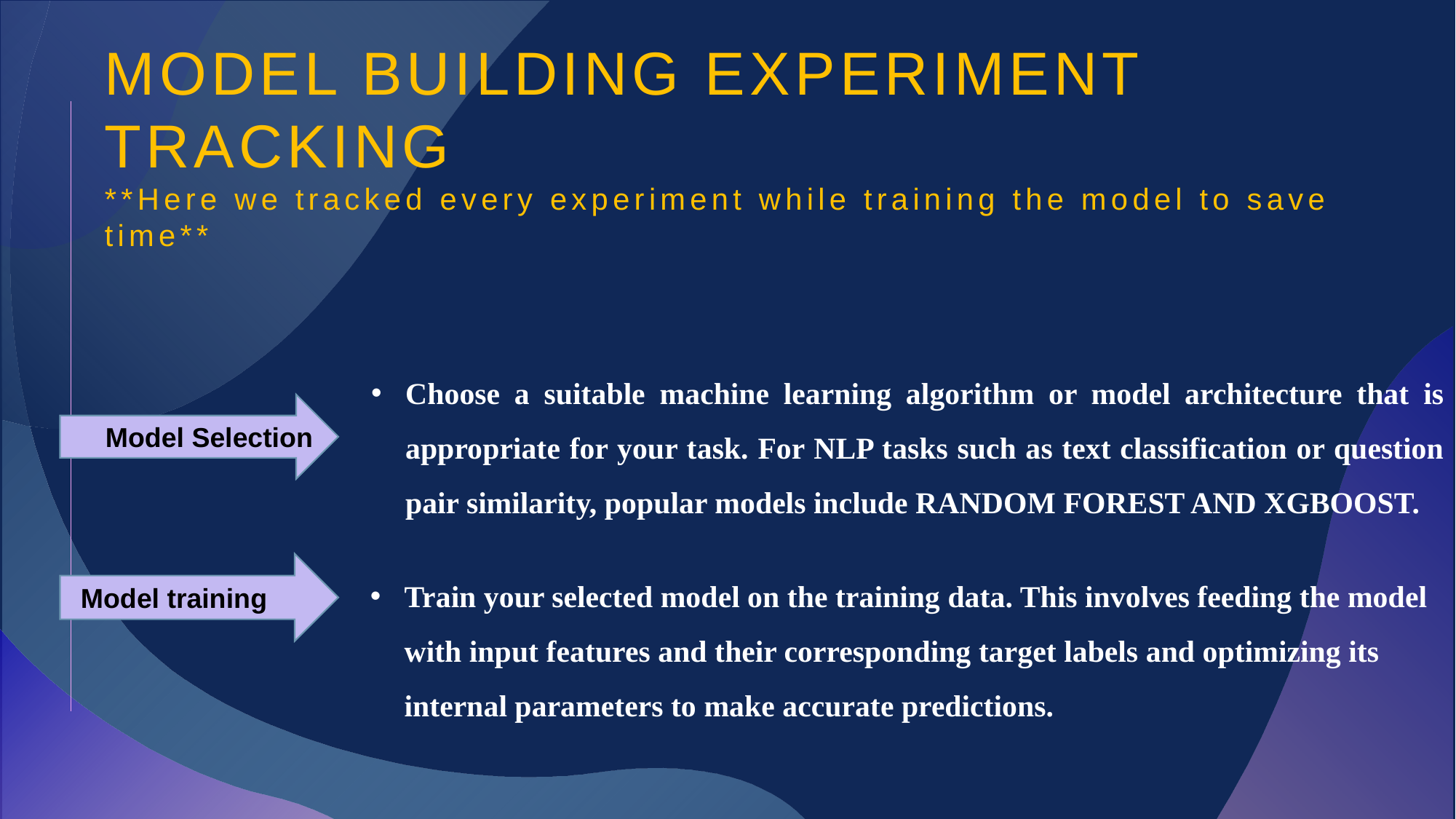

MODEL BUILDING EXPERIMENT TRACKING
**Here we tracked every experiment while training the model to save time**
Choose a suitable machine learning algorithm or model architecture that is appropriate for your task. For NLP tasks such as text classification or question pair similarity, popular models include RANDOM FOREST AND XGBOOST.

Model Selection

Train your selected model on the training data. This involves feeding the model with input features and their corresponding target labels and optimizing its internal parameters to make accurate predictions.
Model training